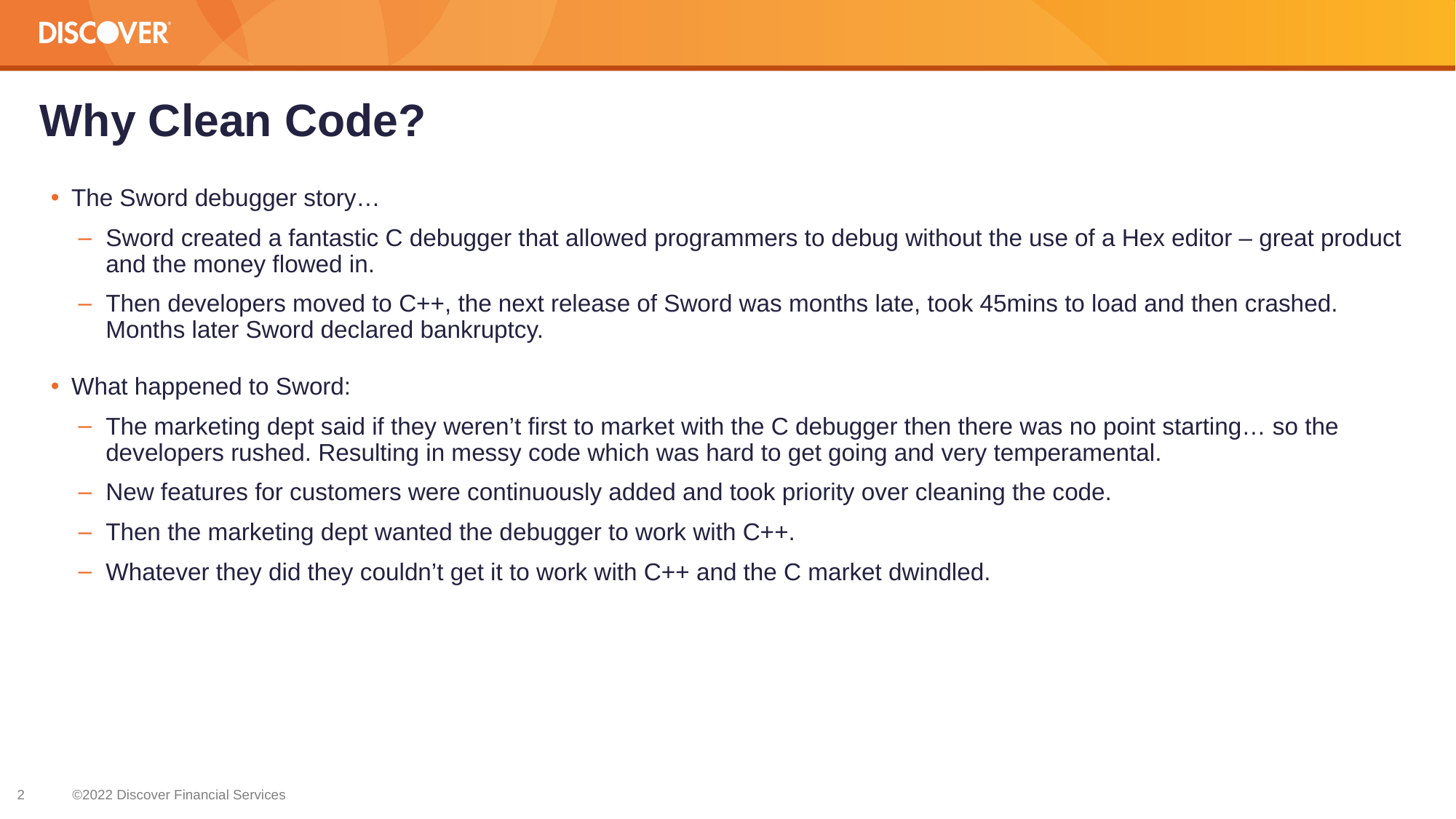

# Why Clean Code?
The Sword debugger story…
Sword created a fantastic C debugger that allowed programmers to debug without the use of a Hex editor – great product and the money flowed in.
Then developers moved to C++, the next release of Sword was months late, took 45mins to load and then crashed. Months later Sword declared bankruptcy.
What happened to Sword:
The marketing dept said if they weren’t first to market with the C debugger then there was no point starting… so the developers rushed. Resulting in messy code which was hard to get going and very temperamental.
New features for customers were continuously added and took priority over cleaning the code.
Then the marketing dept wanted the debugger to work with C++.
Whatever they did they couldn’t get it to work with C++ and the C market dwindled.